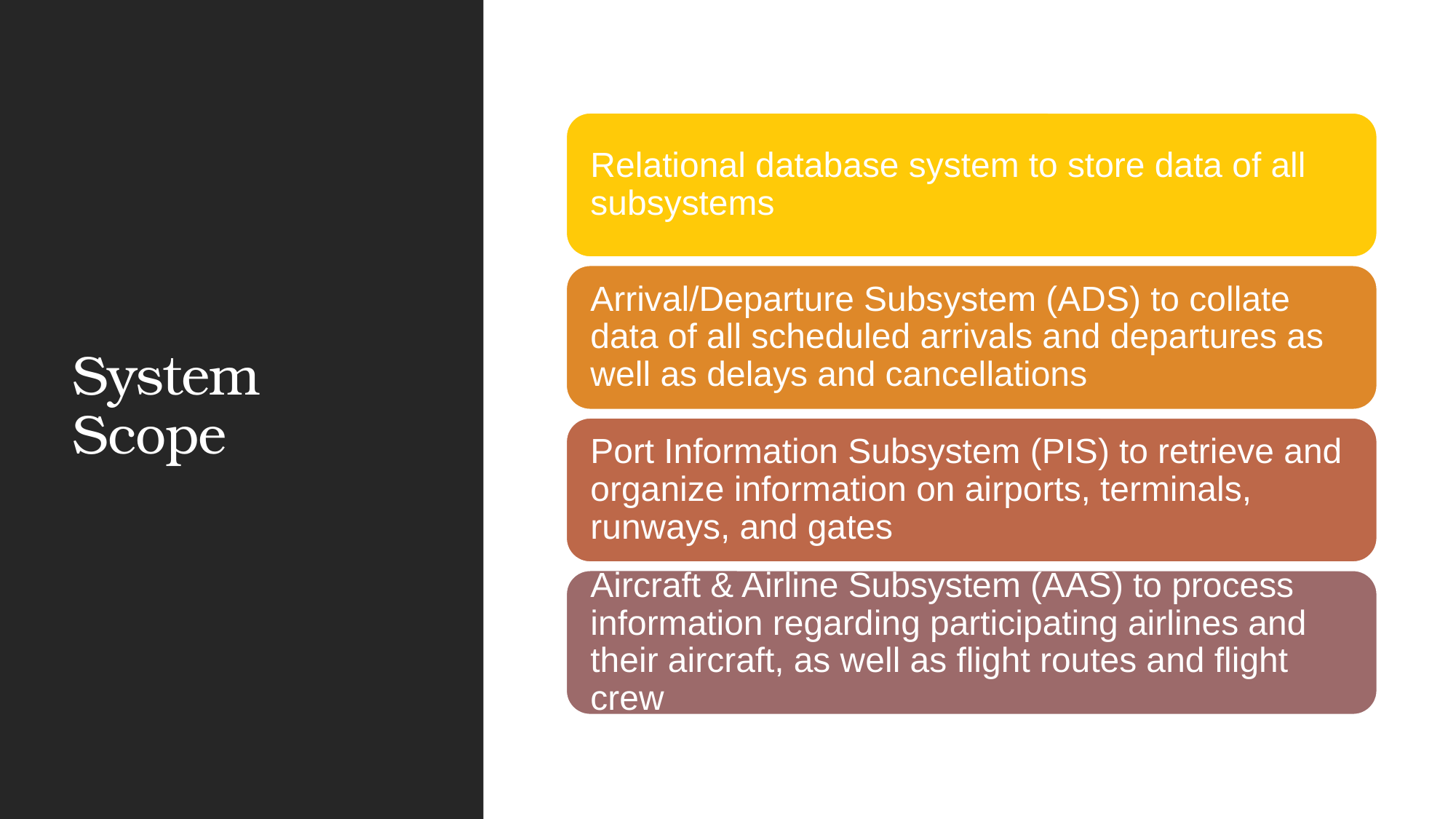

# System Scope
Relational database system to store data of all subsystems
Arrival/Departure Subsystem (ADS) to collate data of all scheduled arrivals and departures as well as delays and cancellations
Port Information Subsystem (PIS) to retrieve and organize information on airports, terminals, runways, and gates
Aircraft & Airline Subsystem (AAS) to process information regarding participating airlines and their aircraft, as well as flight routes and flight crew